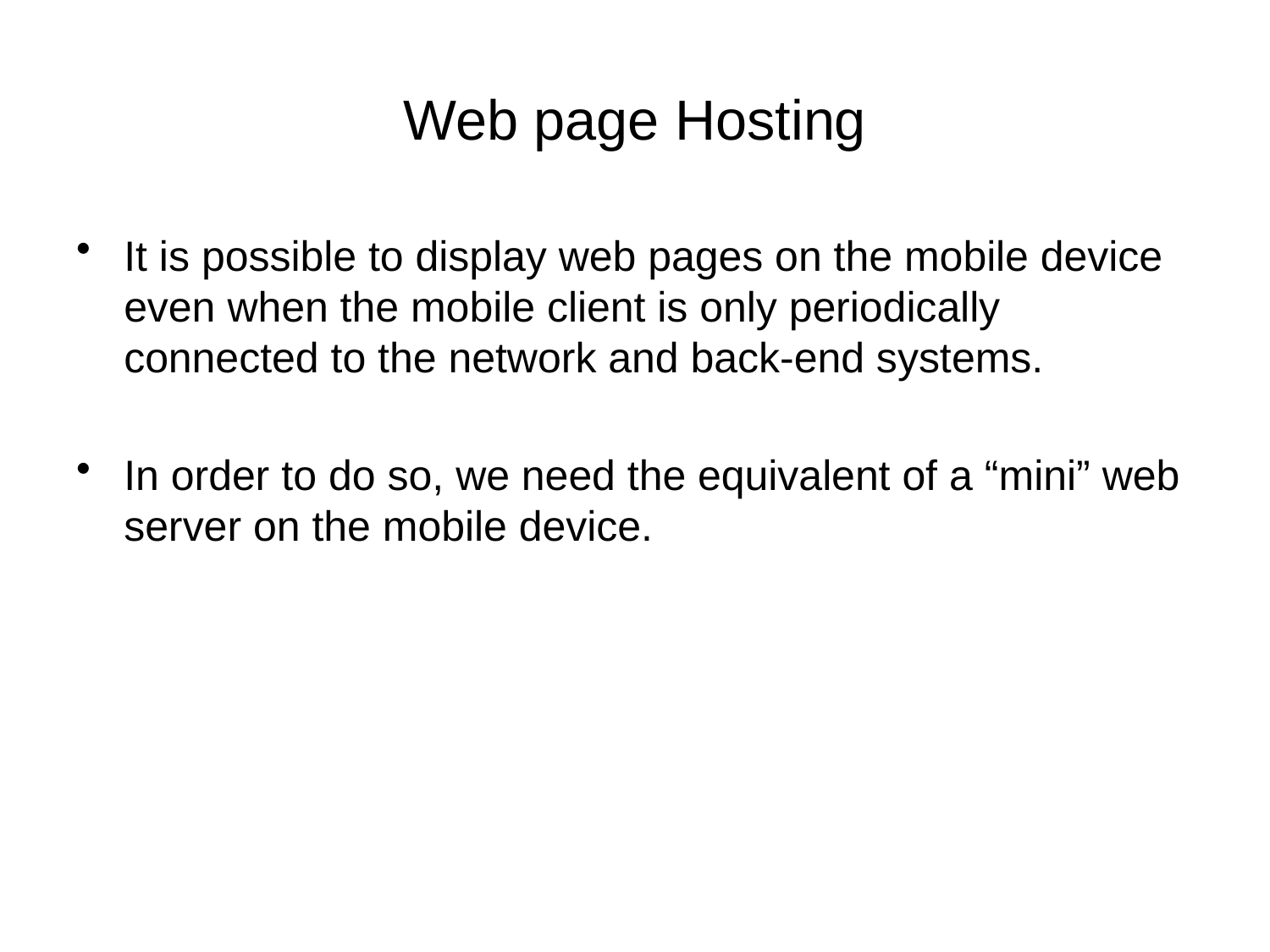

# Web page Hosting
It is possible to display web pages on the mobile device even when the mobile client is only periodically connected to the network and back-end systems.

In order to do so, we need the equivalent of a “mini” web server on the mobile device.